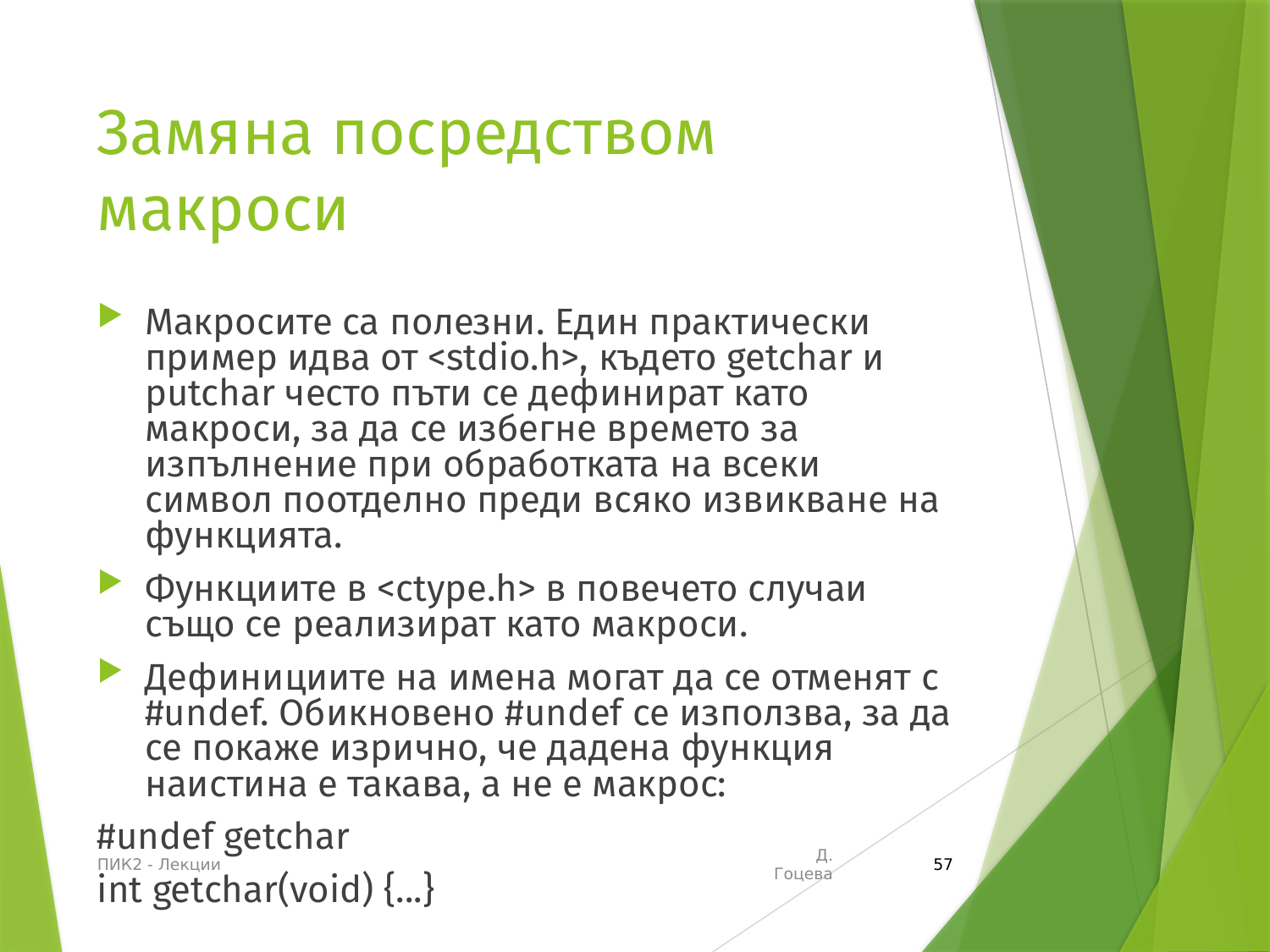

# Замяна посредством макроси
Макросите са полезни. Един практически пример идва от <stdio.h>, където getchar и putchar често пъти се дефинират като макроси, за да се избегне времето за изпълнение при обработката на всеки символ поотделно преди всяко извикване на функцията.
Функциите в <ctype.h> в повечето случаи също се реализират като макроси.
Дефинициите на имена могат да се отменят с #undef. Обикновено #undef се използва, за да се покаже изрично, че дадена функция наистина е такава, а не е макрос:
#undef getchar
int getchar(void) {...}
ПИК2 - Лекции
Д. Гоцева
57